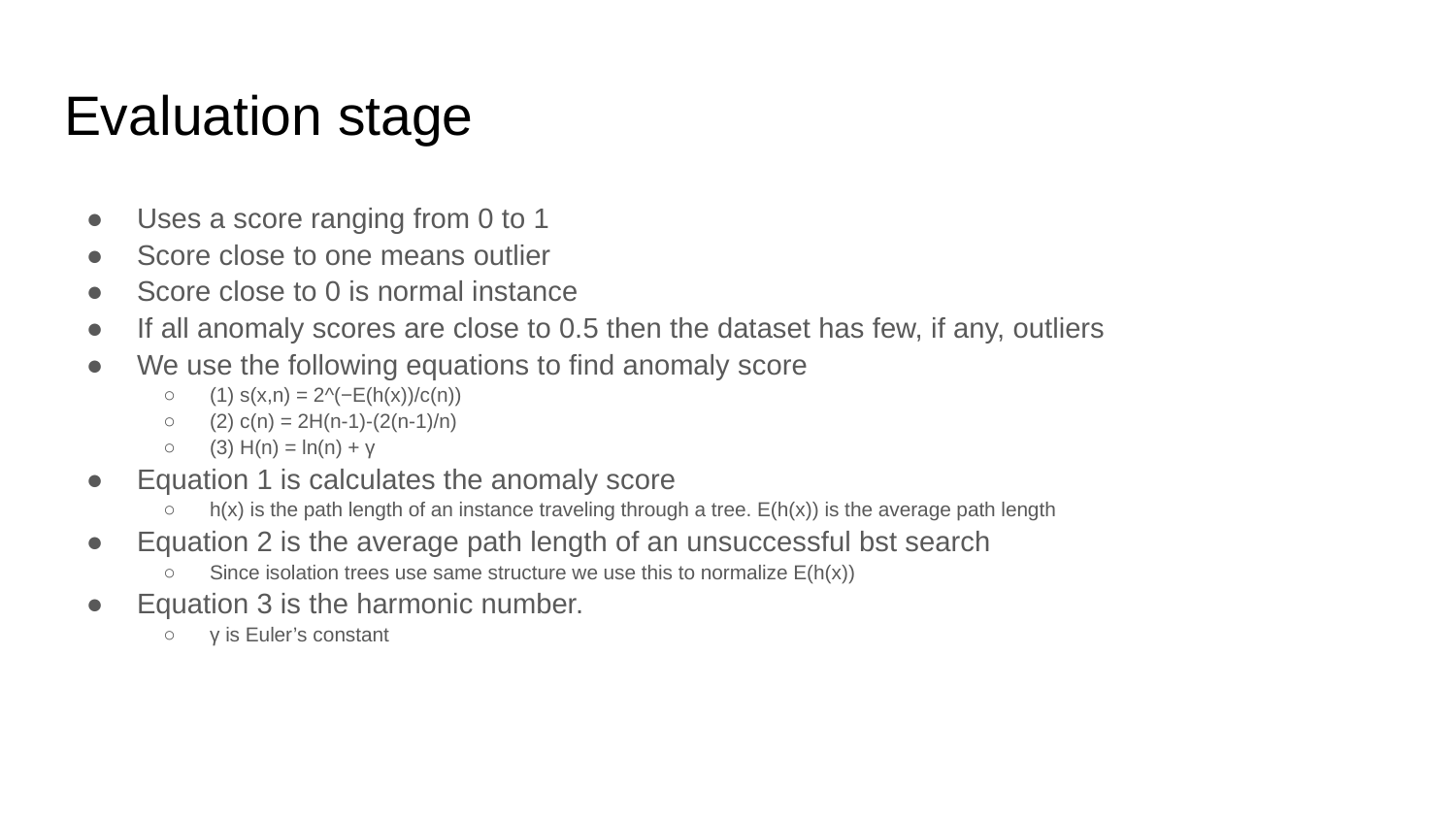

# Evaluation stage
Uses a score ranging from 0 to 1
Score close to one means outlier
Score close to 0 is normal instance
If all anomaly scores are close to 0.5 then the dataset has few, if any, outliers
We use the following equations to find anomaly score
(1) s(x,n) = 2^(−E(h(x))/c(n))
(2) c(n) = 2H(n-1)-(2(n-1)/n)
(3) H(n) = ln(n) + γ
Equation 1 is calculates the anomaly score
h(x) is the path length of an instance traveling through a tree. E(h(x)) is the average path length
Equation 2 is the average path length of an unsuccessful bst search
Since isolation trees use same structure we use this to normalize E(h(x))
Equation 3 is the harmonic number.
γ is Euler’s constant